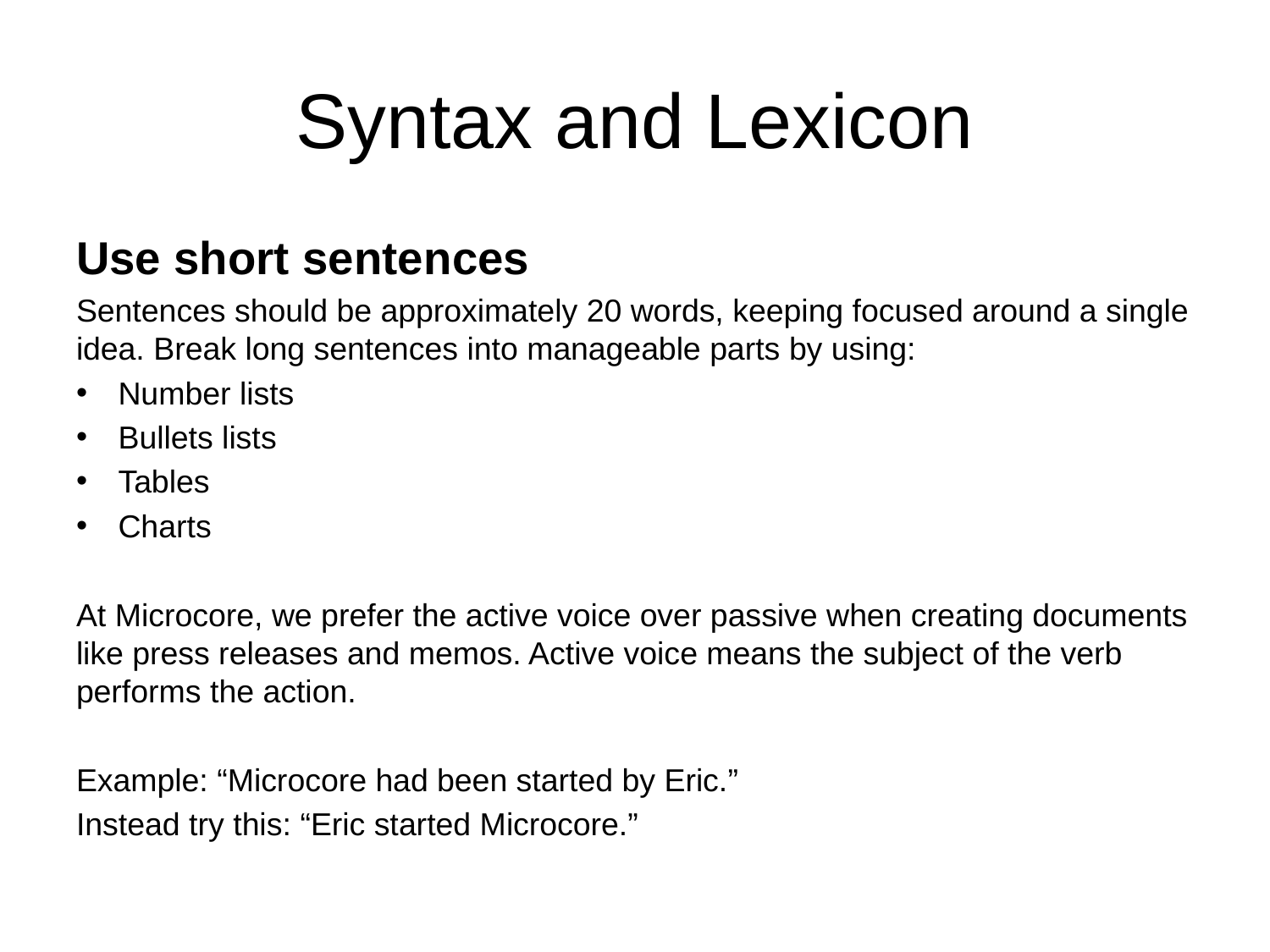

# Syntax and Lexicon
Use short sentences
Sentences should be approximately 20 words, keeping focused around a single idea. Break long sentences into manageable parts by using:
Number lists
Bullets lists
Tables
Charts

At Microcore, we prefer the active voice over passive when creating documents like press releases and memos. Active voice means the subject of the verb performs the action.

Example: “Microcore had been started by Eric.”
Instead try this: “Eric started Microcore.”